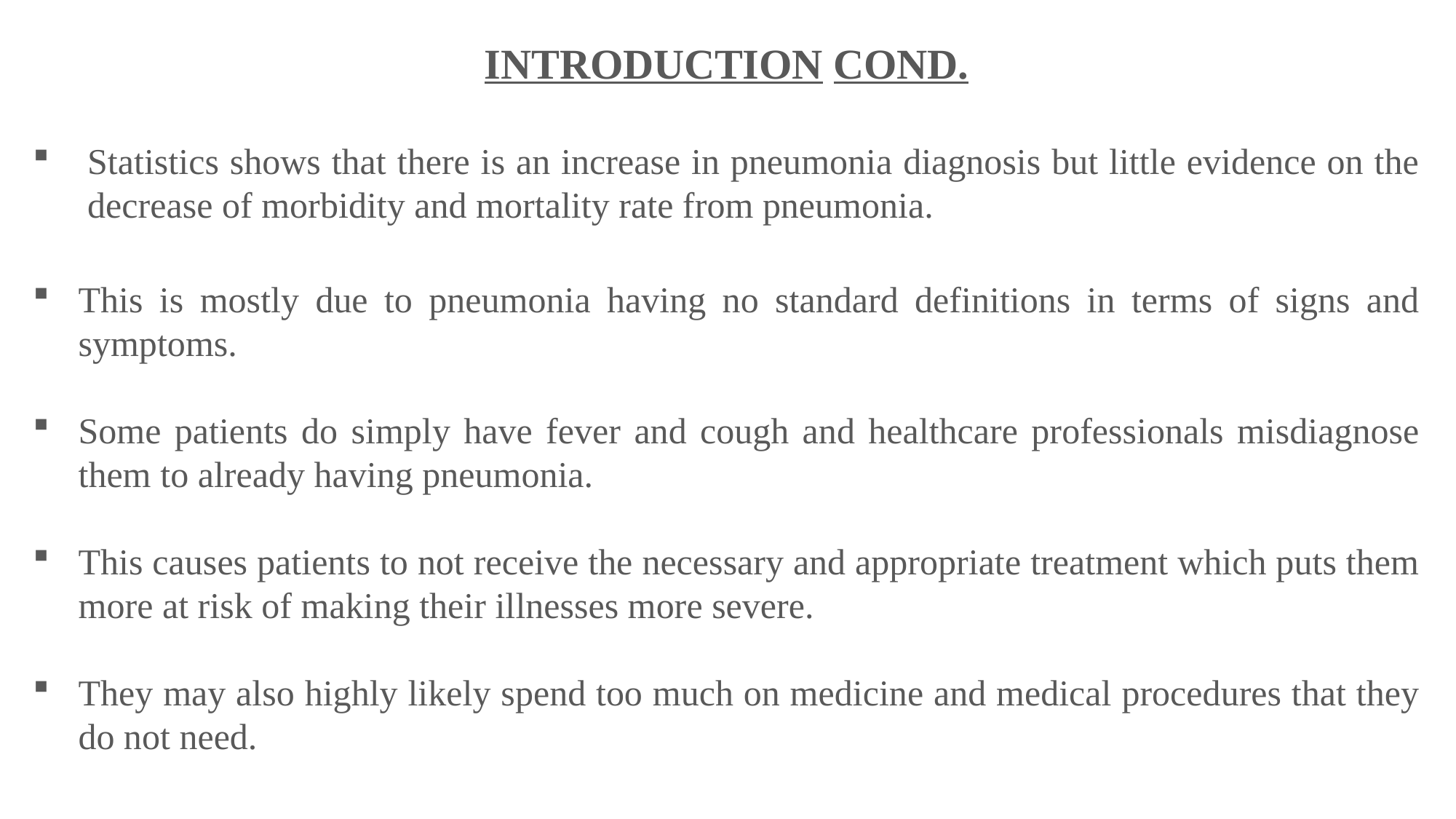

INTRODUCTION COND.

Statistics shows that there is an increase in pneumonia diagnosis but little evidence on the decrease of morbidity and mortality rate from pneumonia.

This is mostly due to pneumonia having no standard definitions in terms of signs and symptoms.

Some patients do simply have fever and cough and healthcare professionals misdiagnose them to already having pneumonia.

This causes patients to not receive the necessary and appropriate treatment which puts them more at risk of making their illnesses more severe.

They may also highly likely spend too much on medicine and medical procedures that they do not need.